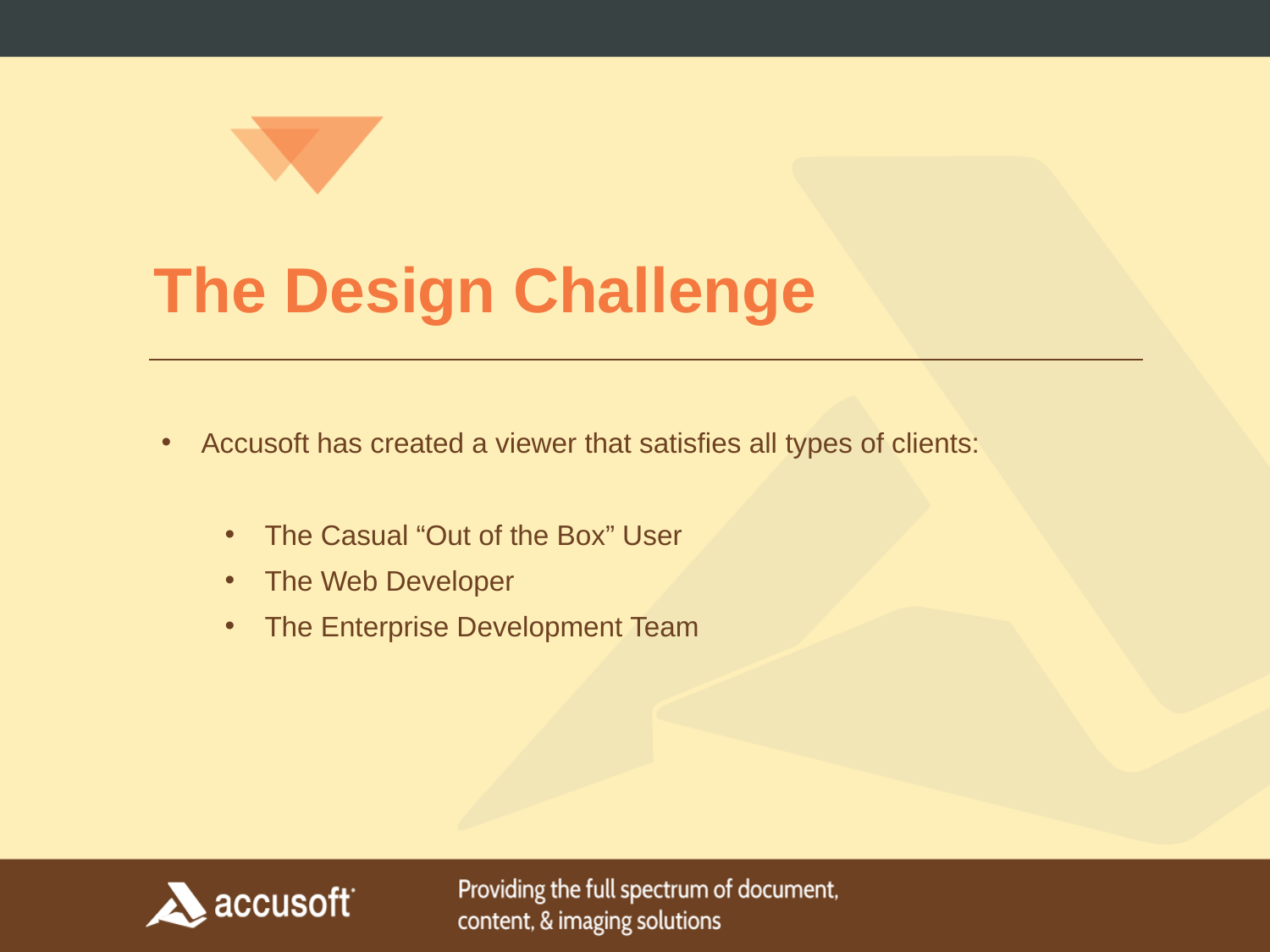

The Design Challenge
Accusoft has created a viewer that satisfies all types of clients:

The Casual “Out of the Box” User
The Web Developer
The Enterprise Development Team